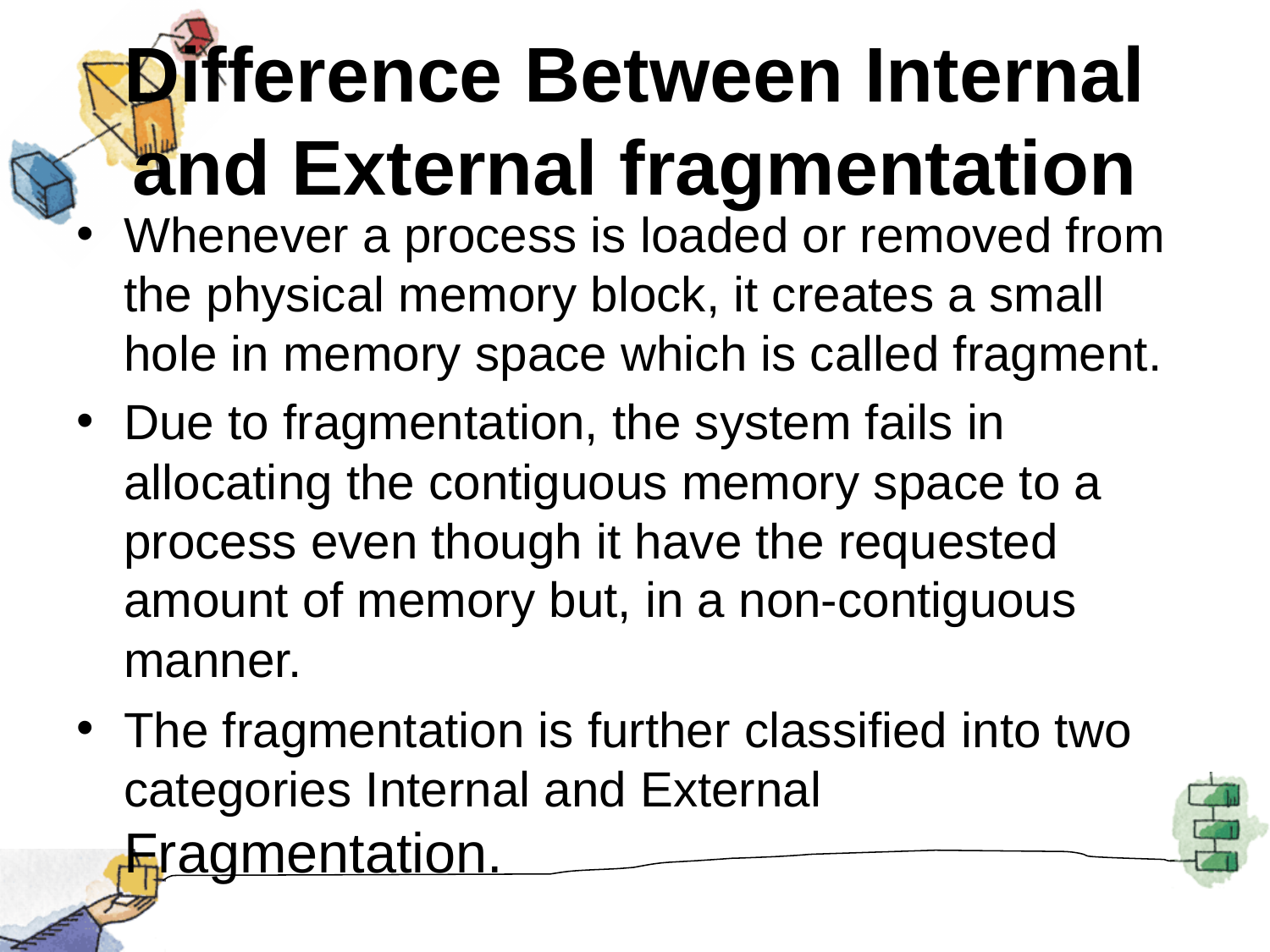

# Difference Between Internal and External fragmentation
Whenever a process is loaded or removed from the physical memory block, it creates a small hole in memory space which is called fragment.
Due to fragmentation, the system fails in allocating the contiguous memory space to a process even though it have the requested amount of memory but, in a non-contiguous manner.
The fragmentation is further classified into two categories Internal and External Fragmentation.